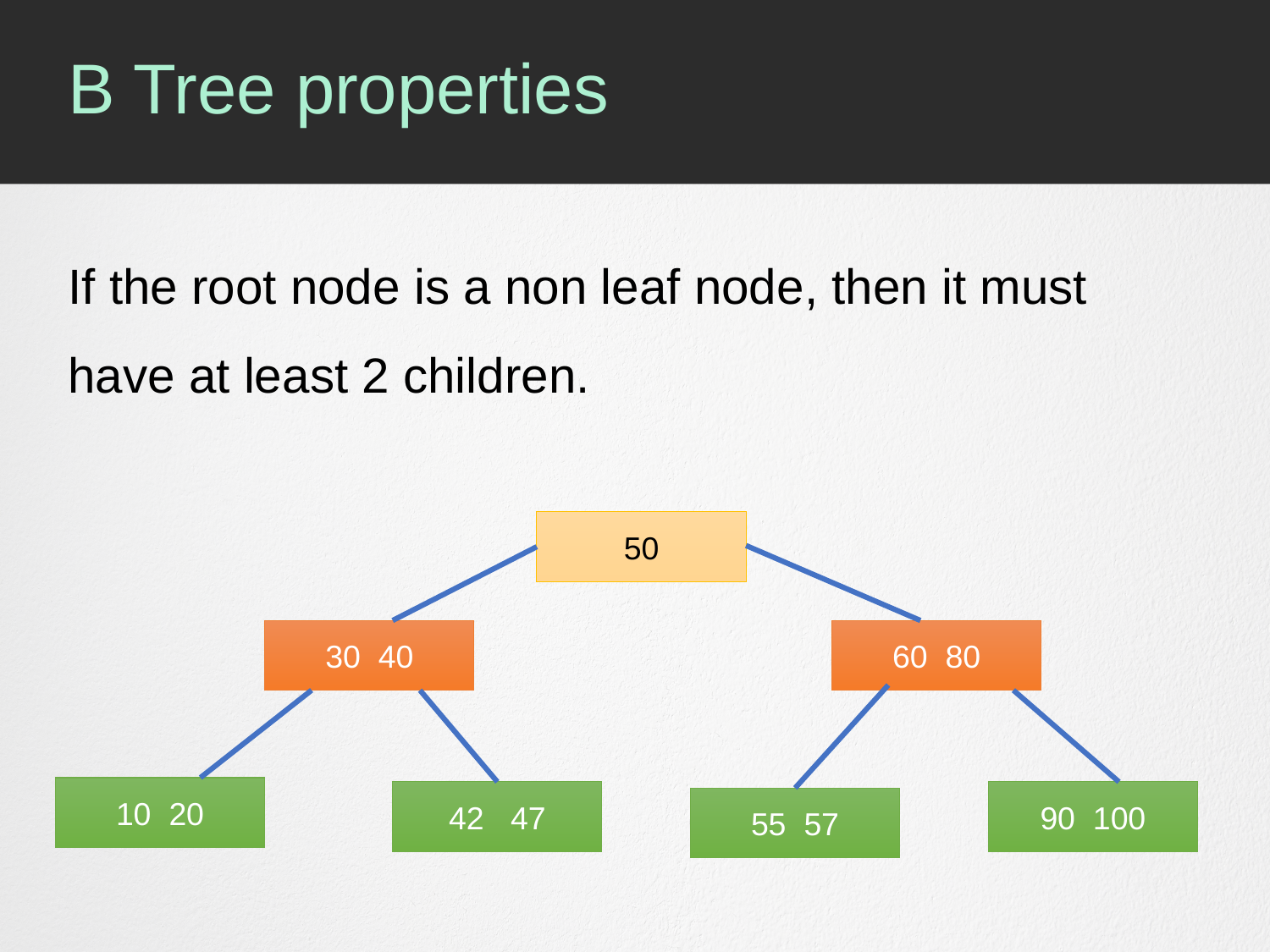

# B Tree properties
If the root node is a non leaf node, then it must have at least 2 children.
50
30  40
60  80
10  20
42   47
90  100
55  57